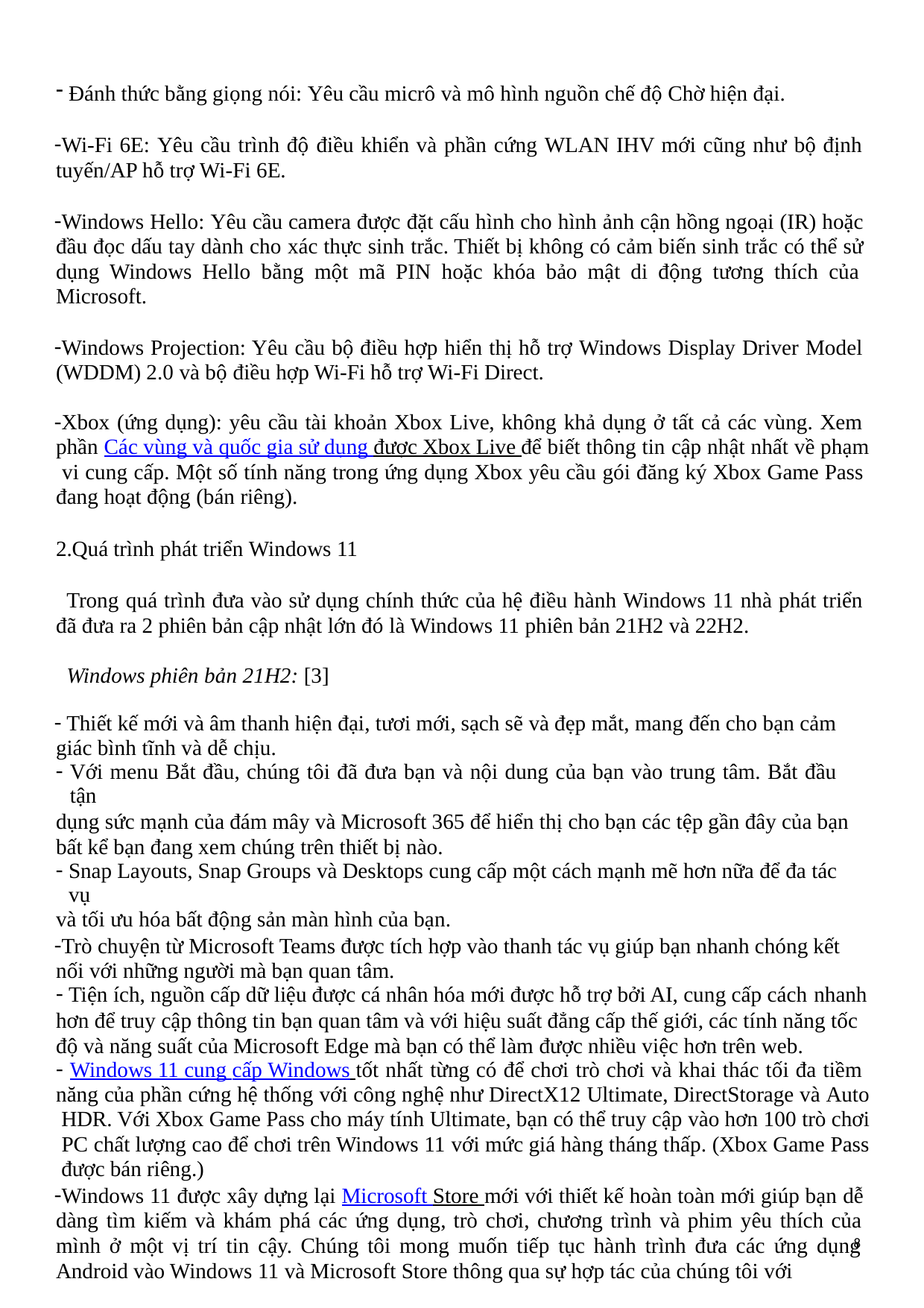

Đánh thức bằng giọng nói: Yêu cầu micrô và mô hình nguồn chế độ Chờ hiện đại.

Wi-Fi 6E: Yêu cầu trình độ điều khiển và phần cứng WLAN IHV mới cũng như bộ định  tuyến/AP hỗ trợ Wi-Fi 6E.

Windows Hello: Yêu cầu camera được đặt cấu hình cho hình ảnh cận hồng ngoại (IR) hoặc  đầu đọc dấu tay dành cho xác thực sinh trắc. Thiết bị không có cảm biến sinh trắc có thể sử  dụng Windows Hello bằng một mã PIN hoặc khóa bảo mật di động tương thích của  Microsoft.

Windows Projection: Yêu cầu bộ điều hợp hiển thị hỗ trợ Windows Display Driver Model  (WDDM) 2.0 và bộ điều hợp Wi-Fi hỗ trợ Wi-Fi Direct.

Xbox (ứng dụng): yêu cầu tài khoản Xbox Live, không khả dụng ở tất cả các vùng. Xem  phần Các vùng và quốc gia sử dụng được Xbox Live để biết thông tin cập nhật nhất về phạm  vi cung cấp. Một số tính năng trong ứng dụng Xbox yêu cầu gói đăng ký Xbox Game Pass  đang hoạt động (bán riêng).

2.Quá trình phát triển Windows 11

Trong quá trình đưa vào sử dụng chính thức của hệ điều hành Windows 11 nhà phát triển  đã đưa ra 2 phiên bản cập nhật lớn đó là Windows 11 phiên bản 21H2 và 22H2.

Windows phiên bản 21H2: [3]

Thiết kế mới và âm thanh hiện đại, tươi mới, sạch sẽ và đẹp mắt, mang đến cho bạn cảm  giác bình tĩnh và dễ chịu.
Với menu Bắt đầu, chúng tôi đã đưa bạn và nội dung của bạn vào trung tâm. Bắt đầu tận
dụng sức mạnh của đám mây và Microsoft 365 để hiển thị cho bạn các tệp gần đây của bạn  bất kể bạn đang xem chúng trên thiết bị nào.
Snap Layouts, Snap Groups và Desktops cung cấp một cách mạnh mẽ hơn nữa để đa tác vụ
và tối ưu hóa bất động sản màn hình của bạn.
Trò chuyện từ Microsoft Teams được tích hợp vào thanh tác vụ giúp bạn nhanh chóng kết  nối với những người mà bạn quan tâm.
Tiện ích, nguồn cấp dữ liệu được cá nhân hóa mới được hỗ trợ bởi AI, cung cấp cách nhanh
hơn để truy cập thông tin bạn quan tâm và với hiệu suất đẳng cấp thế giới, các tính năng tốc  độ và năng suất của Microsoft Edge mà bạn có thể làm được nhiều việc hơn trên web.
Windows 11 cung cấp Windows tốt nhất từng có để chơi trò chơi và khai thác tối đa tiềm
năng của phần cứng hệ thống với công nghệ như DirectX12 Ultimate, DirectStorage và Auto  HDR. Với Xbox Game Pass cho máy tính Ultimate, bạn có thể truy cập vào hơn 100 trò chơi  PC chất lượng cao để chơi trên Windows 11 với mức giá hàng tháng thấp. (Xbox Game Pass  được bán riêng.)
Windows 11 được xây dựng lại Microsoft Store mới với thiết kế hoàn toàn mới giúp bạn dễ  dàng tìm kiếm và khám phá các ứng dụng, trò chơi, chương trình và phim yêu thích của  mình ở một vị trí tin cậy. Chúng tôi mong muốn tiếp tục hành trình đưa các ứng dụng  Android vào Windows 11 và Microsoft Store thông qua sự hợp tác của chúng tôi với
8